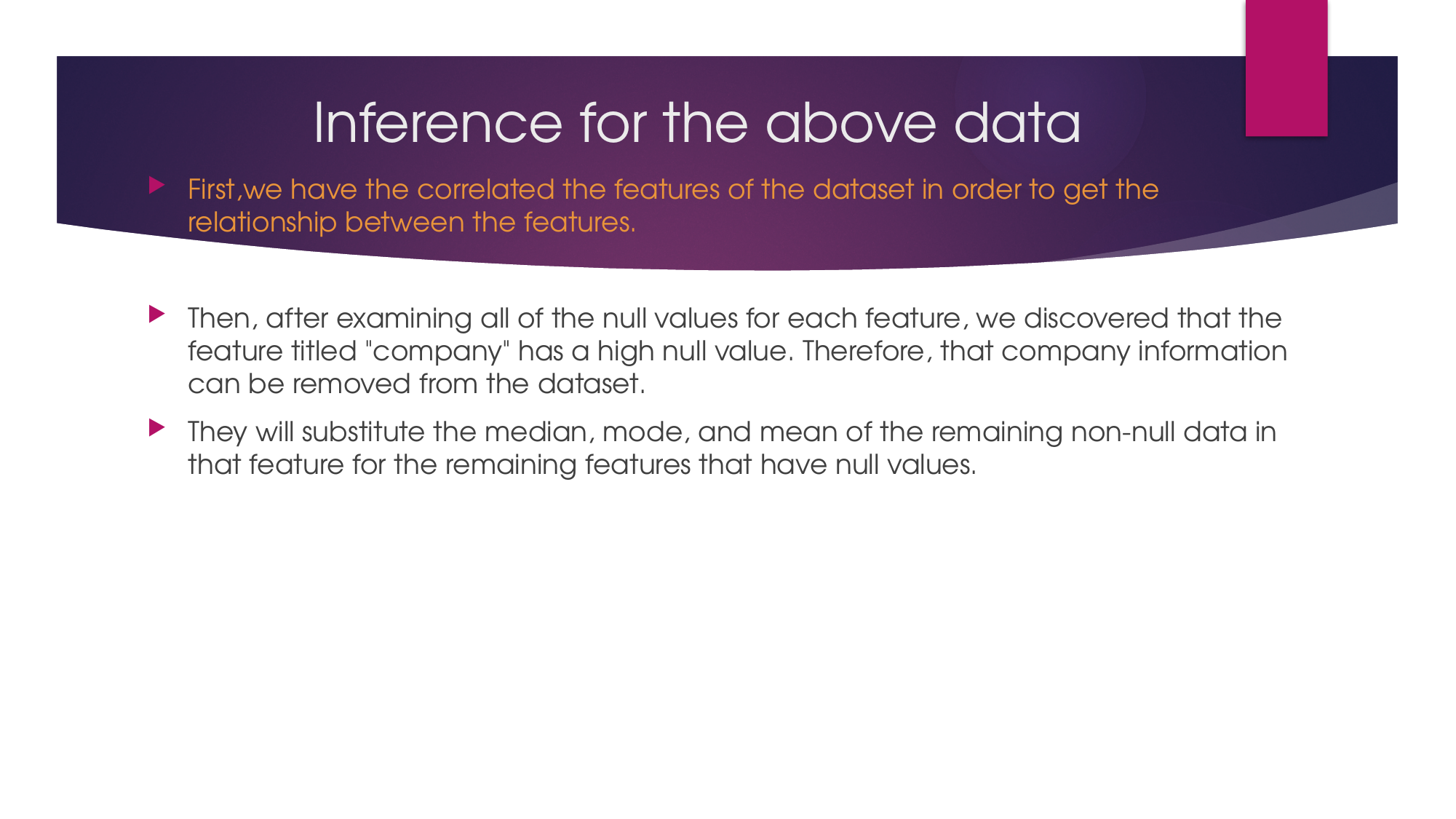

# Inference for the above data
First,we have the correlated the features of the dataset in order to get the relationship between the features.

Then, after examining all of the null values for each feature, we discovered that the feature titled "company" has a high null value. Therefore, that company information can be removed from the dataset.
They will substitute the median, mode, and mean of the remaining non-null data in that feature for the remaining features that have null values.